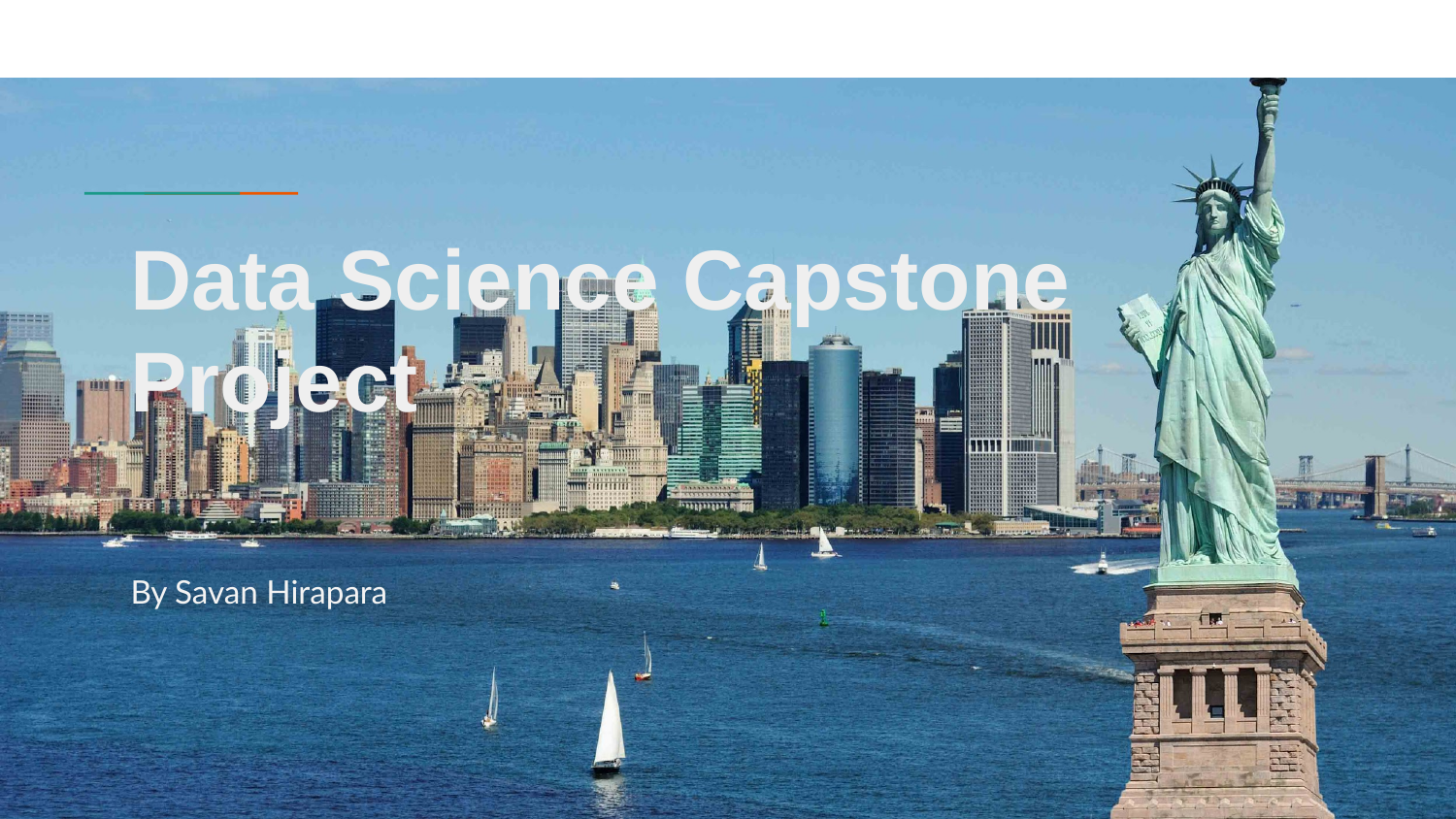

# Data Science Capstone Project
By Savan Hirapara